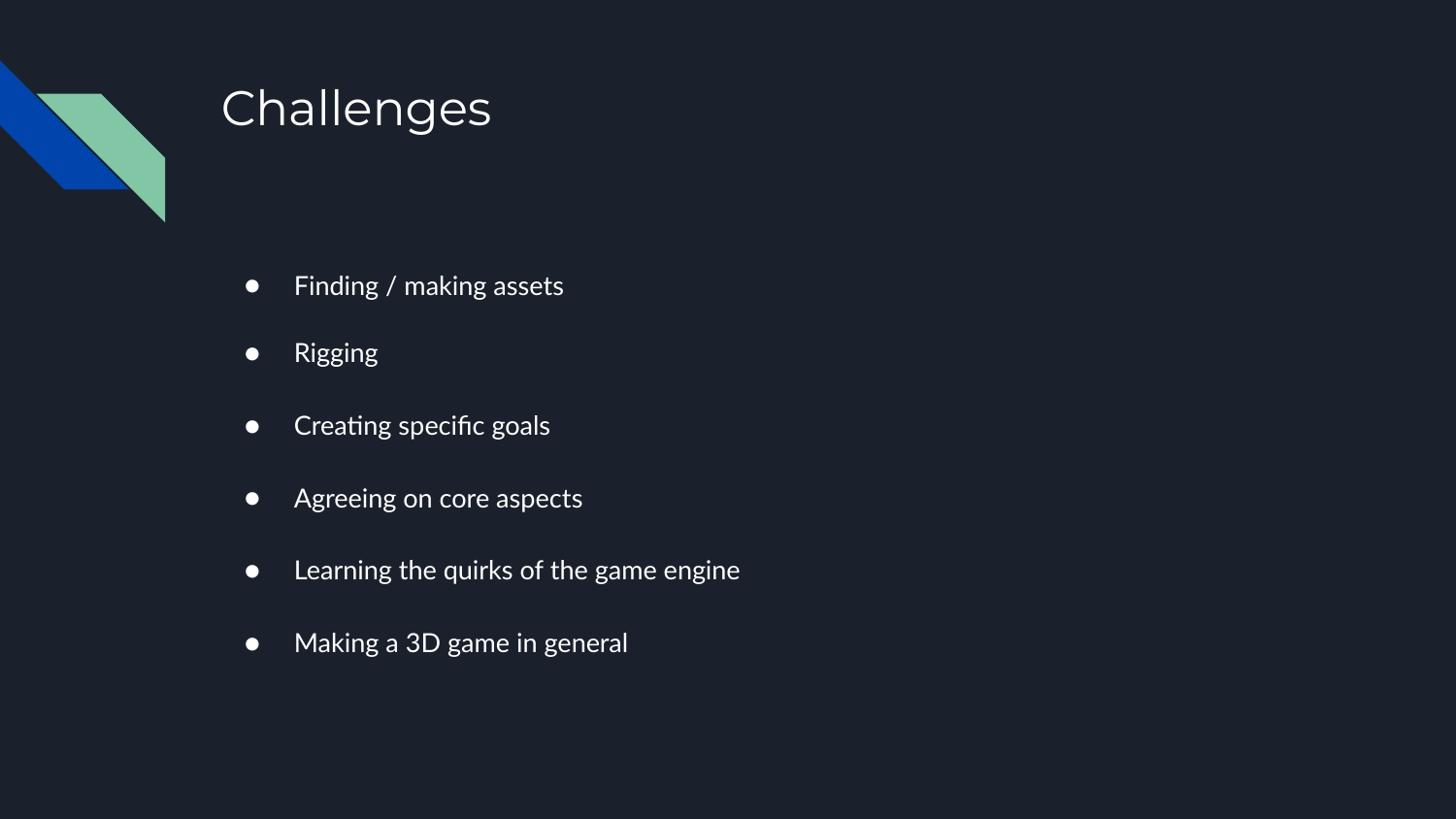

# Challenges
Finding / making assets
Rigging
Creating specific goals
Agreeing on core aspects
Learning the quirks of the game engine
Making a 3D game in general